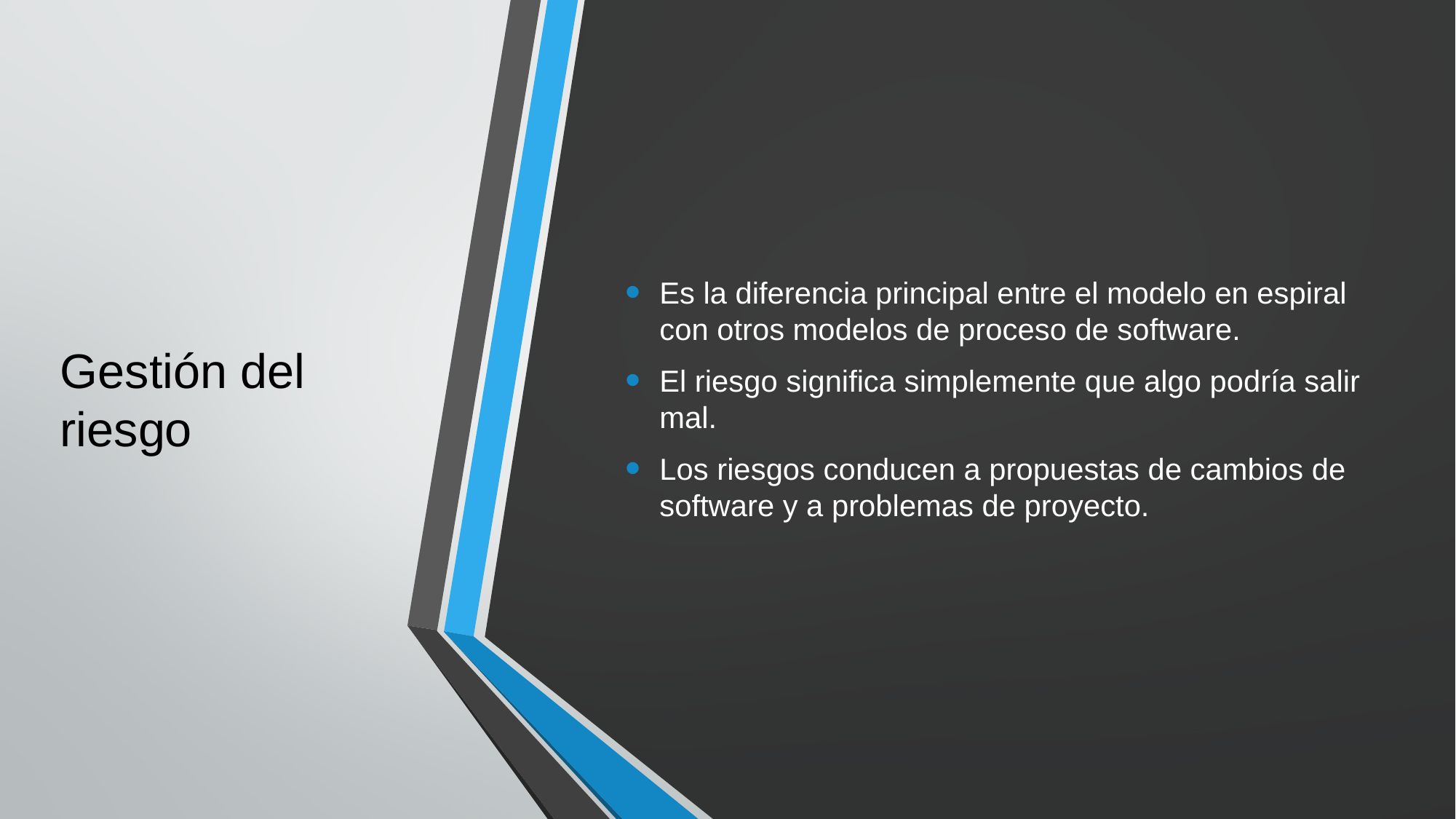

# Gestión del riesgo
Es la diferencia principal entre el modelo en espiral con otros modelos de proceso de software.
El riesgo significa simplemente que algo podría salir mal.
Los riesgos conducen a propuestas de cambios de software y a problemas de proyecto.